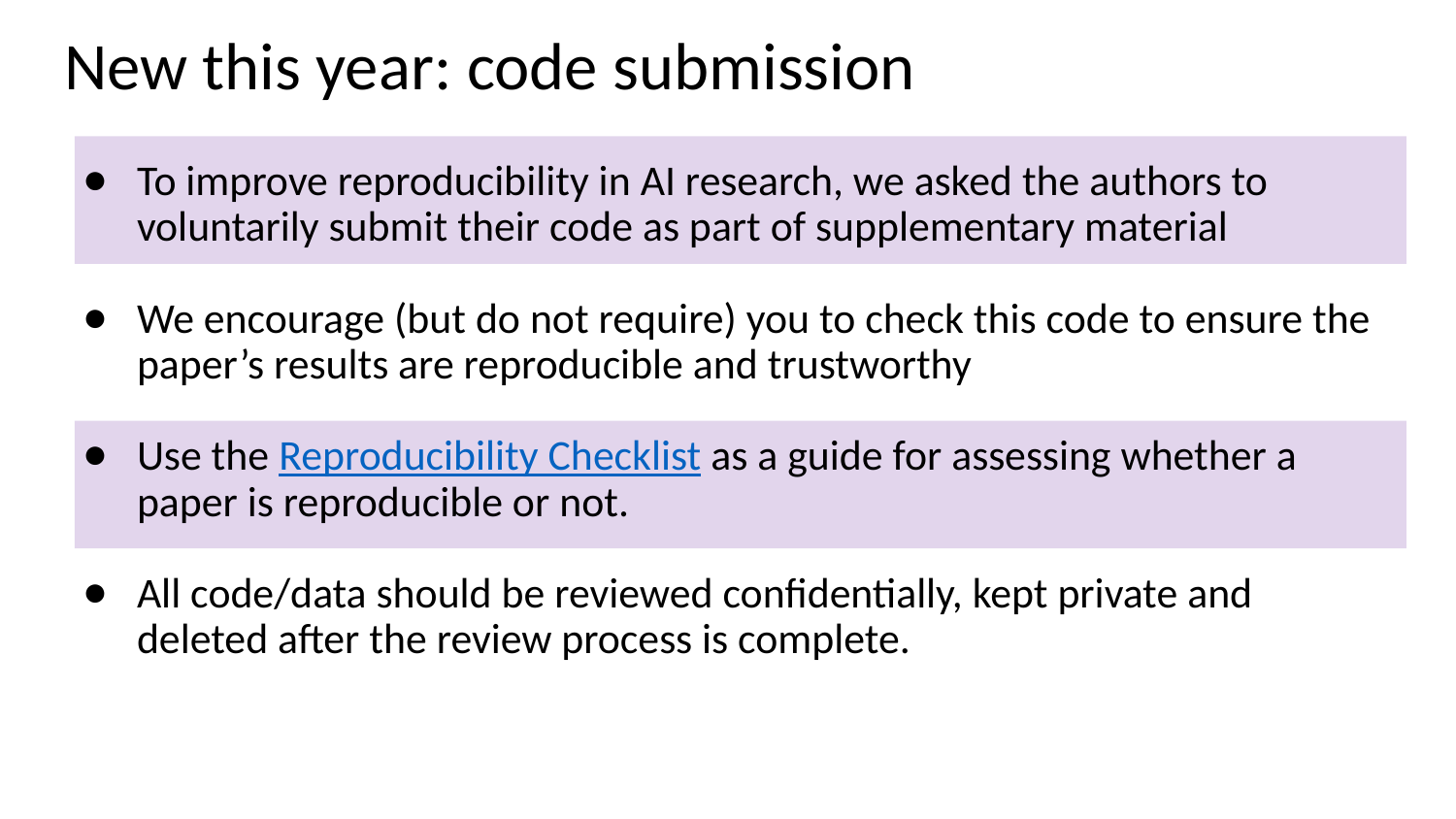

# New this year: code submission
|  |
| --- |
|  |
|  |
|  |
|  |
To improve reproducibility in AI research, we asked the authors to voluntarily submit their code as part of supplementary material

We encourage (but do not require) you to check this code to ensure the paper’s results are reproducible and trustworthy

Use the Reproducibility Checklist as a guide for assessing whether a paper is reproducible or not.

All code/data should be reviewed confidentially, kept private and deleted after the review process is complete.